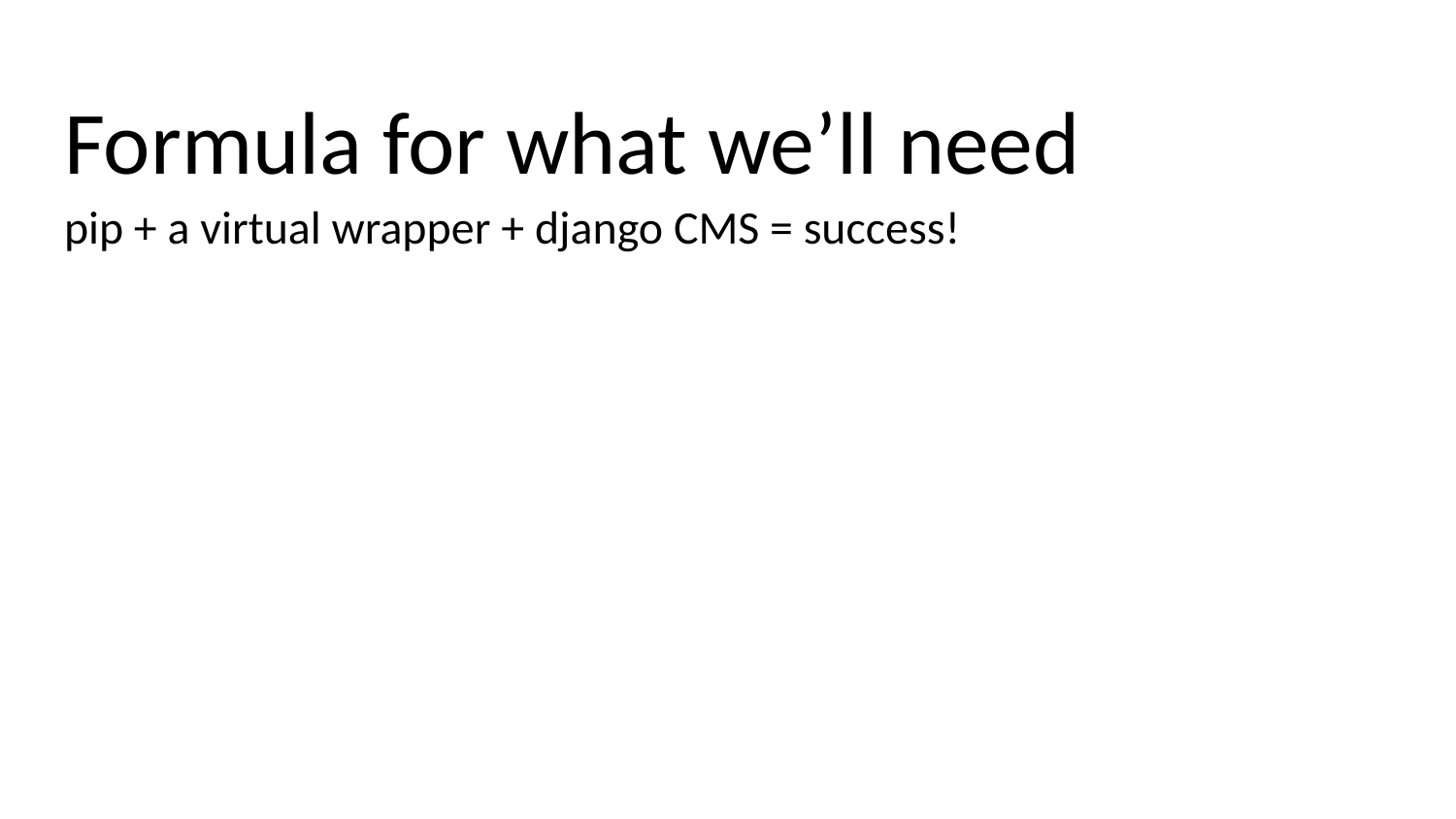

# Formula for what we’ll need
pip + a virtual wrapper + django CMS = success!